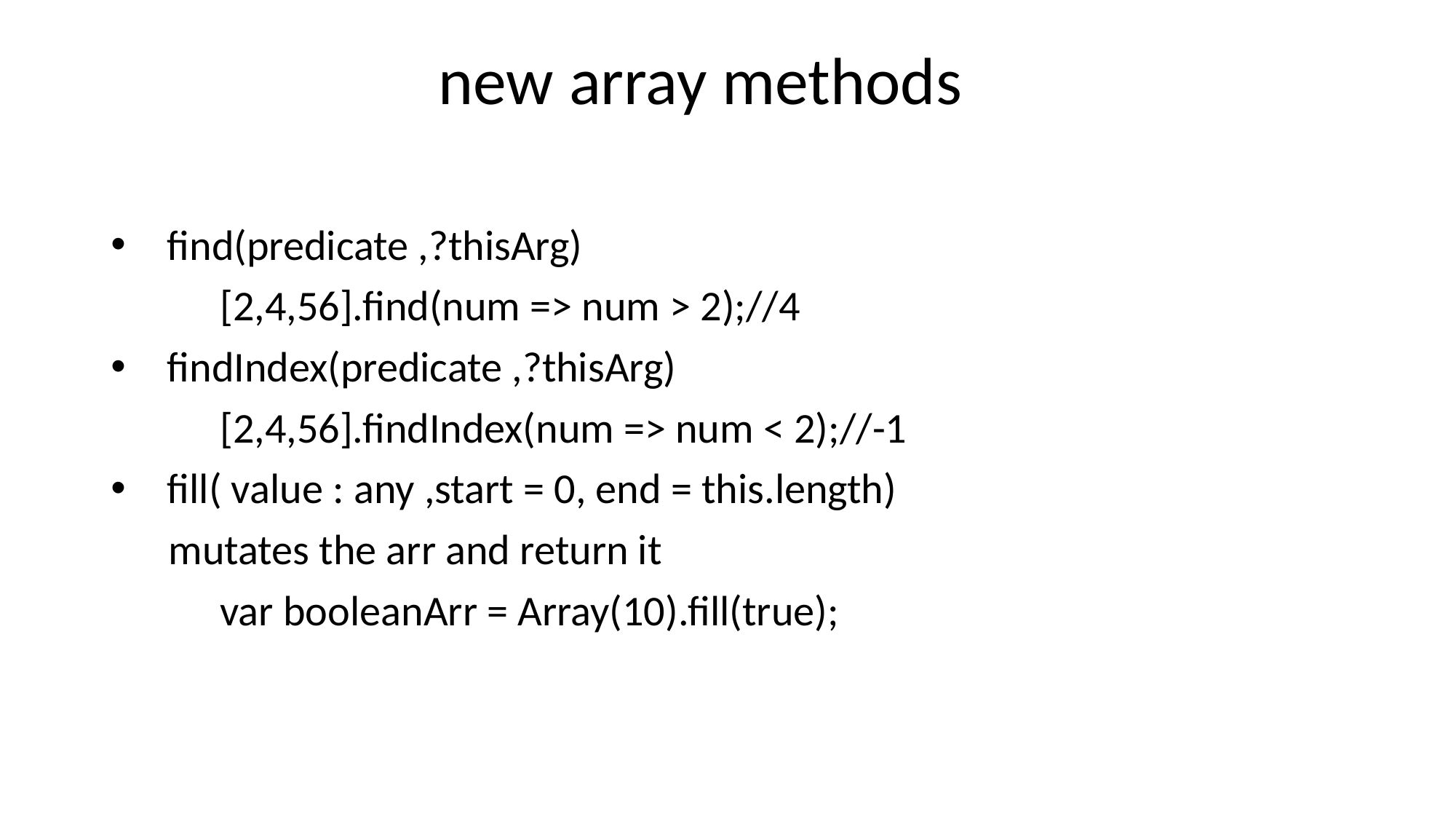

# new array methods
   find(predicate ,?thisArg)
	[2,4,56].find(num => num > 2);//4
   findIndex(predicate ,?thisArg)
	[2,4,56].findIndex(num => num < 2);//-1
   fill( value : any ,start = 0, end = this.length)
      mutates the arr and return it
	var booleanArr = Array(10).fill(true);